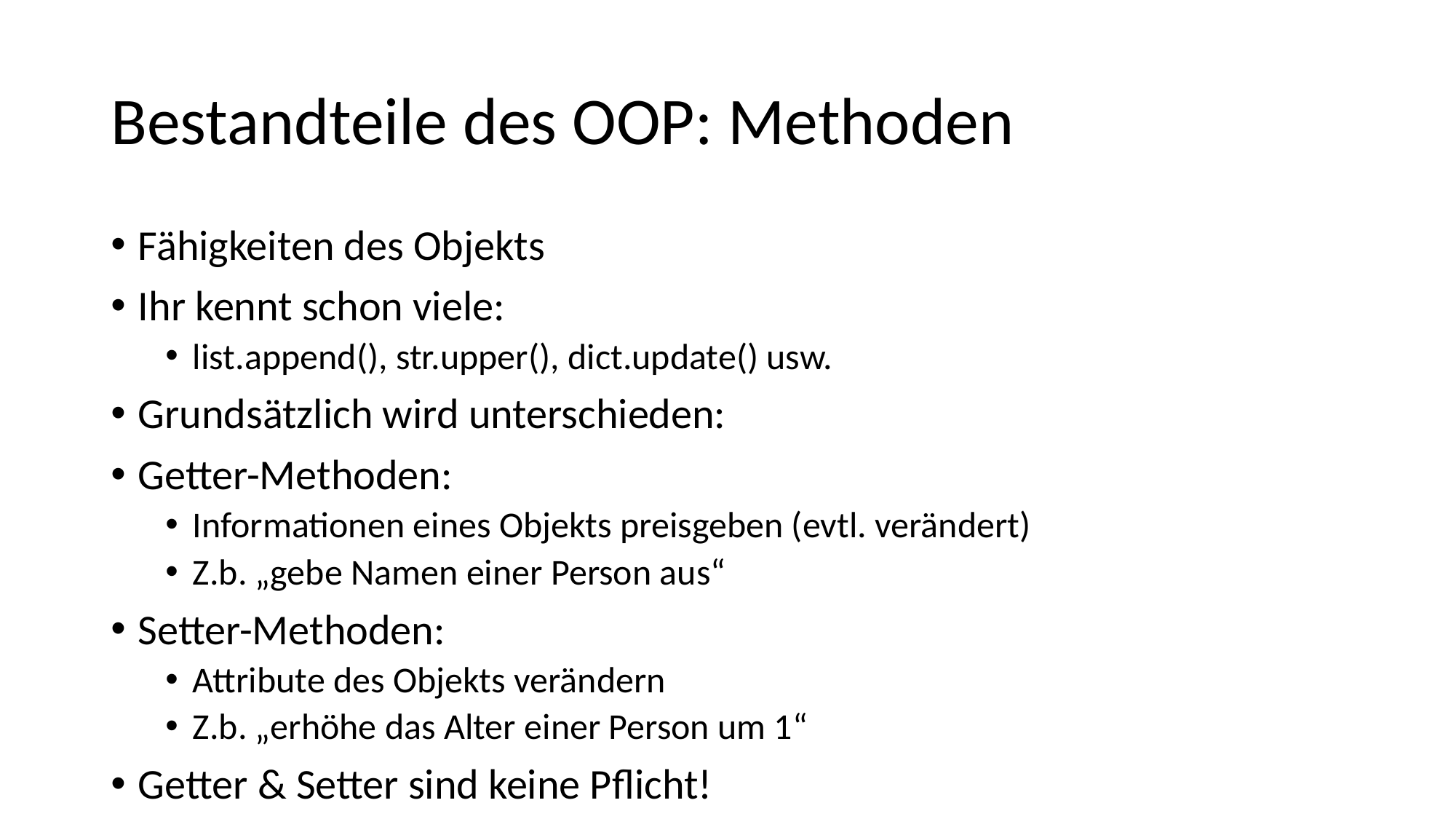

# Bestandteile des OOP: Methoden
Fähigkeiten des Objekts
Ihr kennt schon viele:
list.append(), str.upper(), dict.update() usw.
Grundsätzlich wird unterschieden:
Getter-Methoden:
Informationen eines Objekts preisgeben (evtl. verändert)
Z.b. „gebe Namen einer Person aus“
Setter-Methoden:
Attribute des Objekts verändern
Z.b. „erhöhe das Alter einer Person um 1“
Getter & Setter sind keine Pflicht!